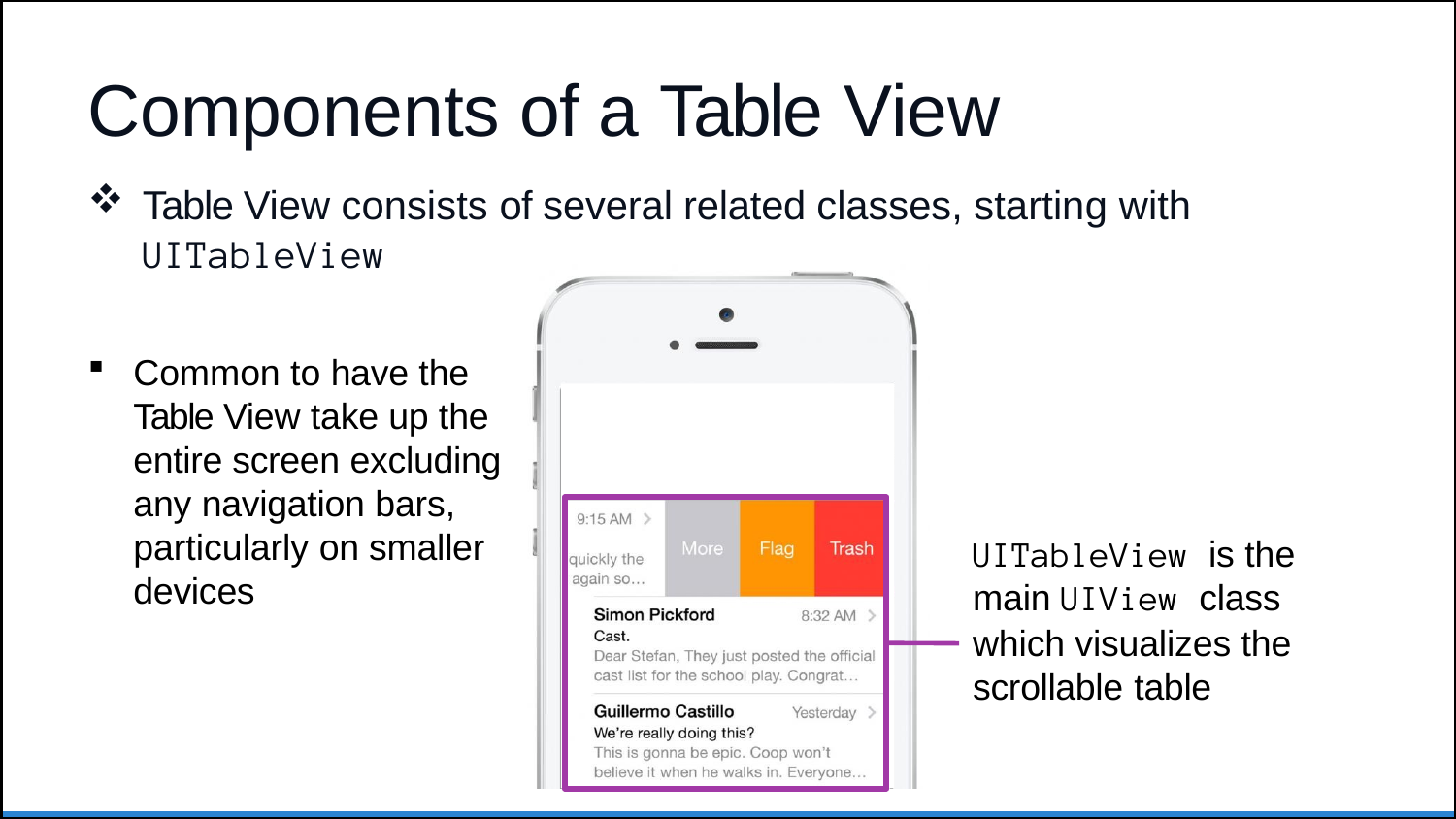

# Components of a Table View
Table View consists of several related classes, starting with UITableView

Common to have the  Table View take up the  entire screen excluding  any navigation bars,  particularly on smaller  devices

UITableView is the
main UIView class
which visualizes the  scrollable table